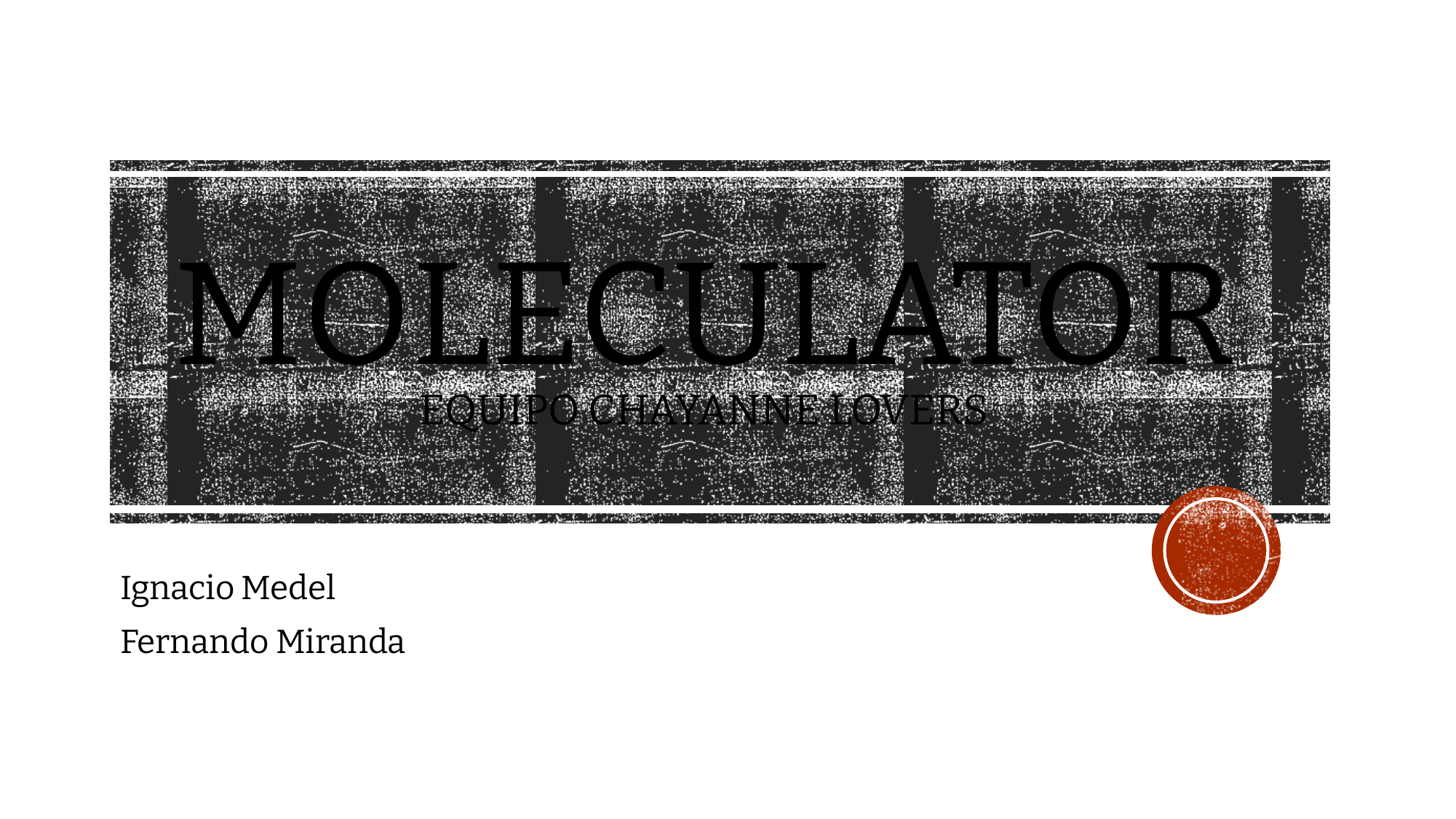

# Moleculator Equipo Chayanne lovers
Ignacio Medel
Fernando Miranda